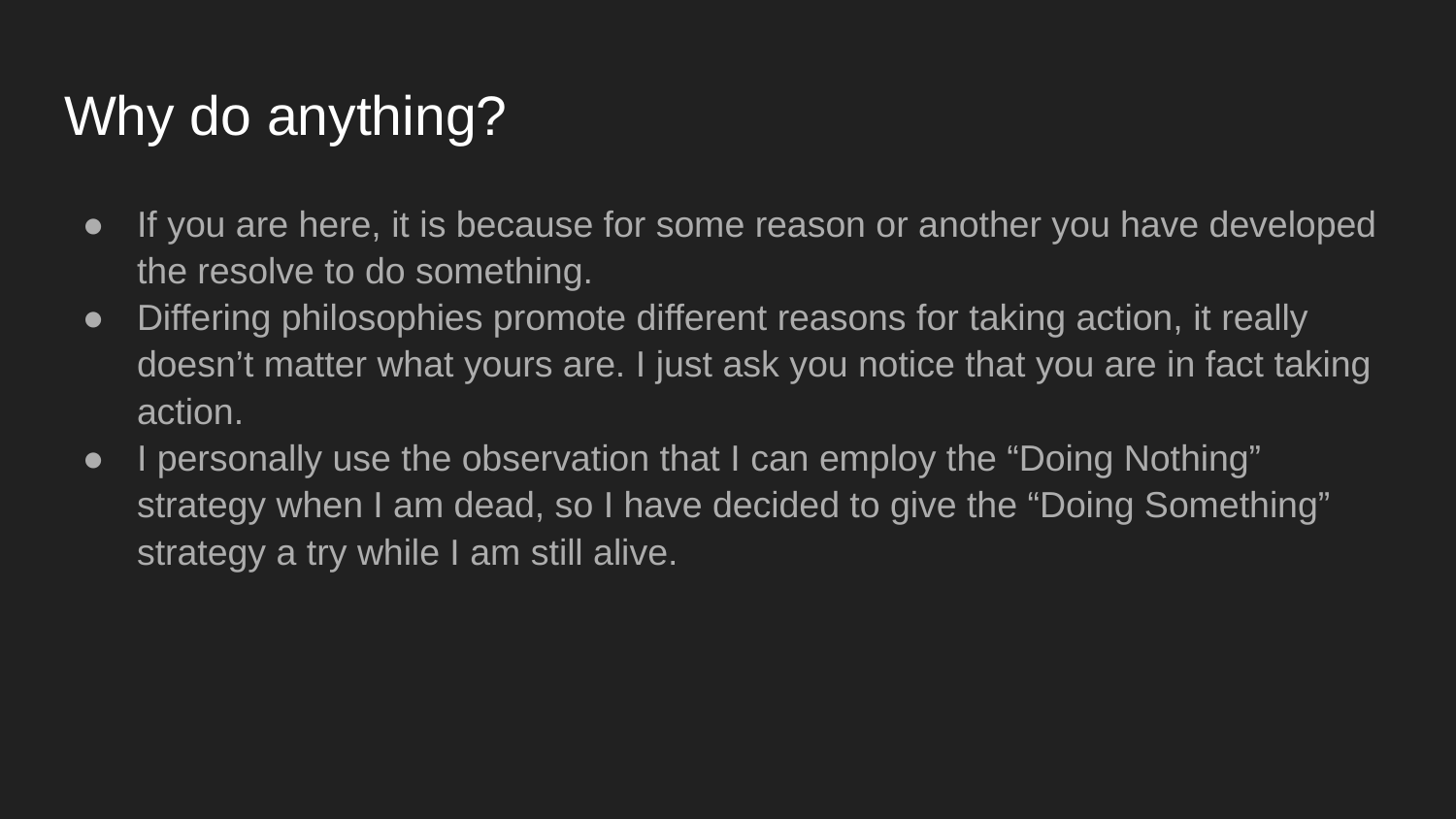

# Why do anything?
If you are here, it is because for some reason or another you have developed the resolve to do something.
Differing philosophies promote different reasons for taking action, it really doesn’t matter what yours are. I just ask you notice that you are in fact taking action.
I personally use the observation that I can employ the “Doing Nothing” strategy when I am dead, so I have decided to give the “Doing Something” strategy a try while I am still alive.